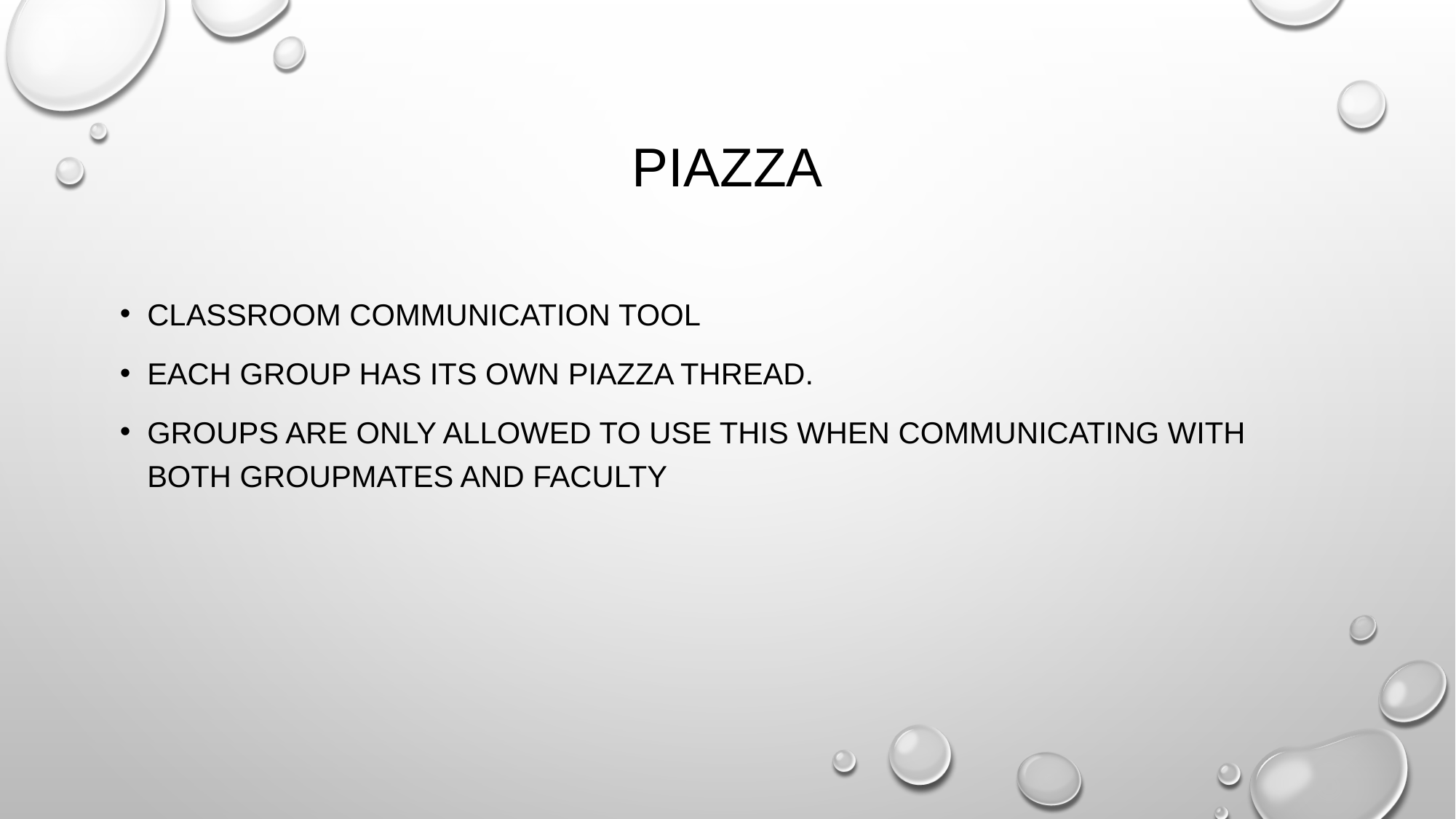

# PIAZZA
Classroom communication tool
Each Group has its own piazza thread.
Groups are only allowed to use this when communicating with both groupmates and Faculty